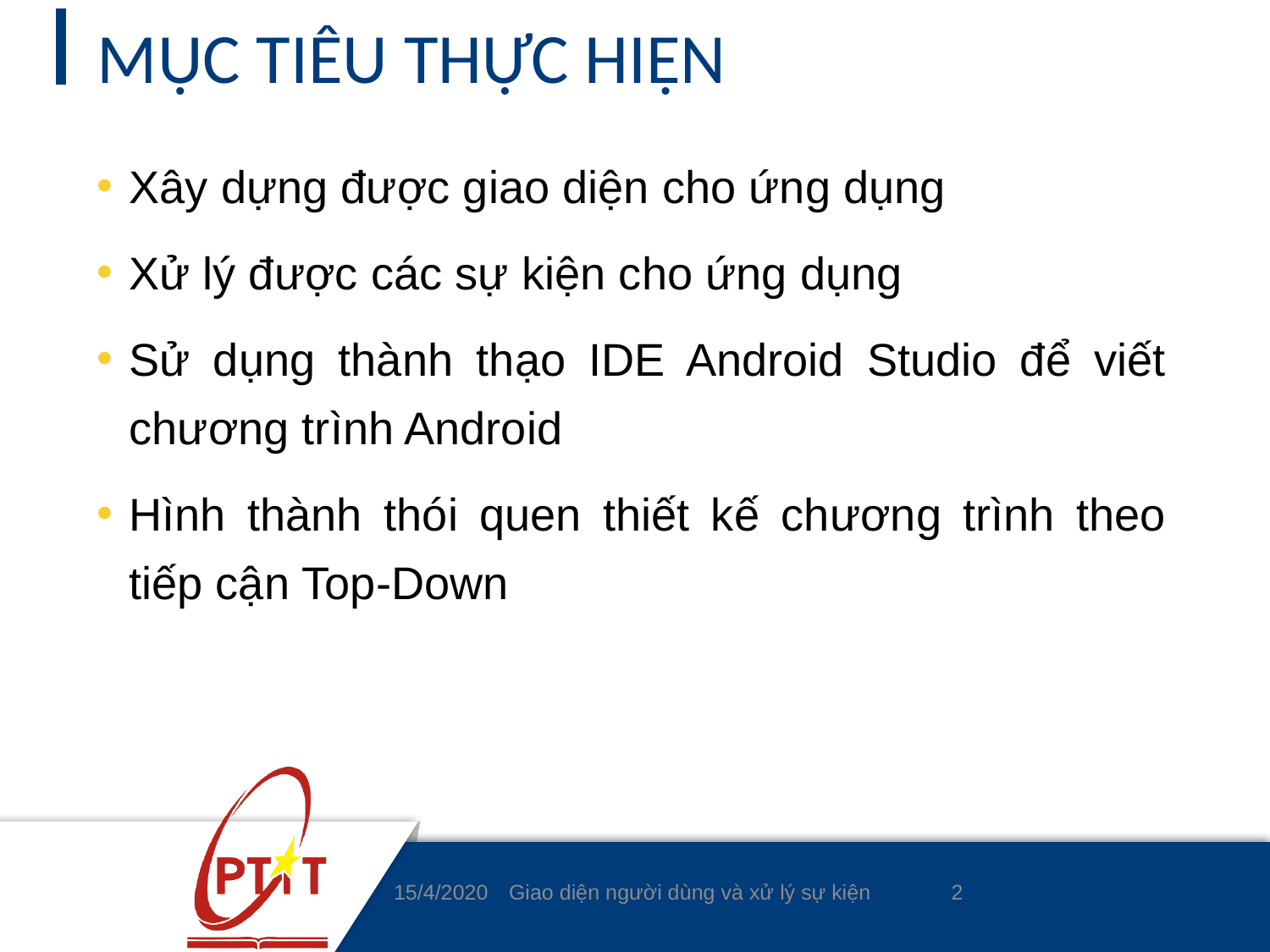

# MỤC TIÊU THỰC HIỆN
Xây dựng được giao diện cho ứng dụng
Xử lý được các sự kiện cho ứng dụng
Sử dụng thành thạo IDE Android Studio để viết chương trình Android
Hình thành thói quen thiết kế chương trình theo tiếp cận Top-Down

2
15/4/2020
Giao diện người dùng và xử lý sự kiện